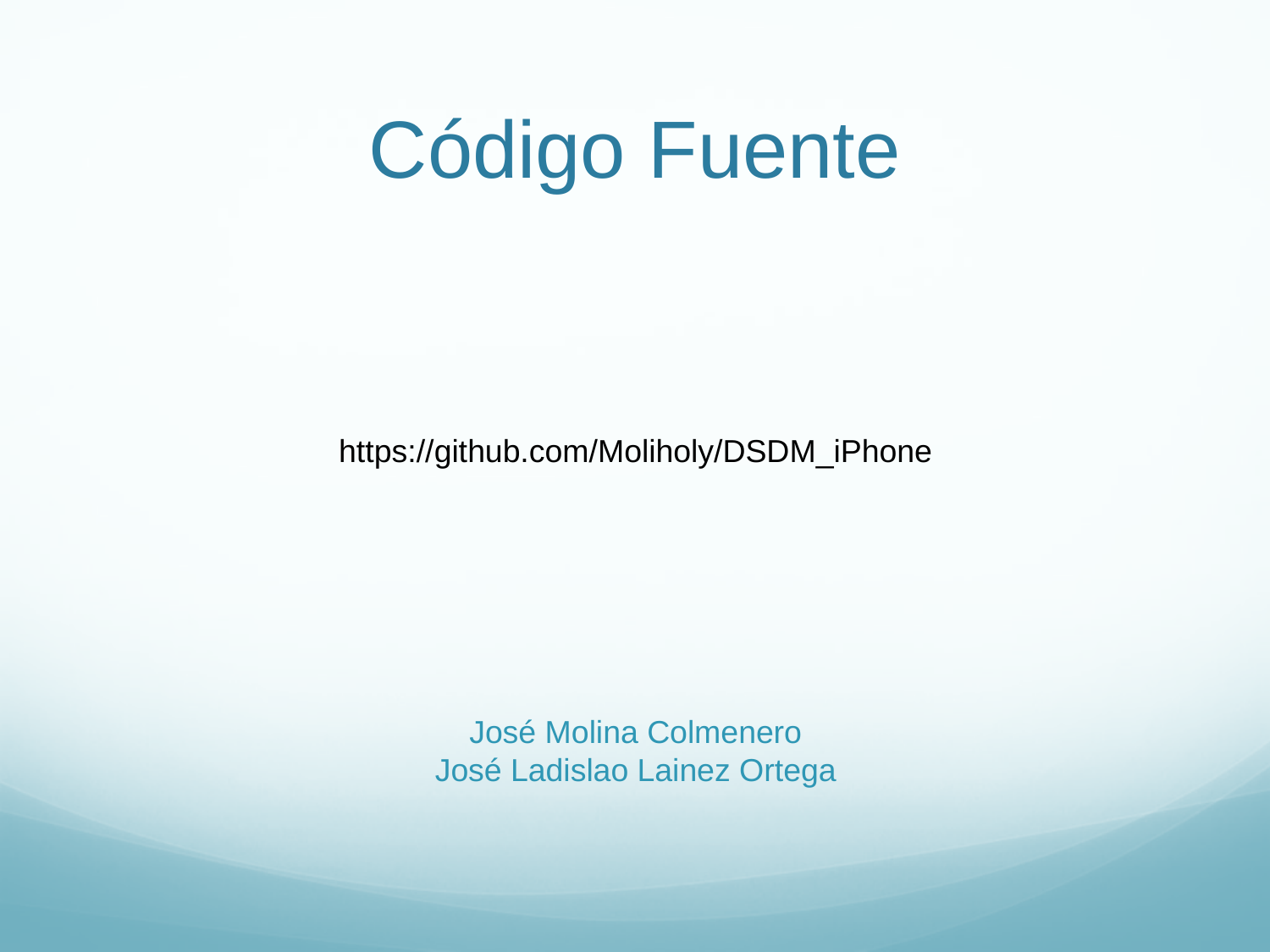

# Código Fuente
https://github.com/Moliholy/DSDM_iPhone
José Molina Colmenero
José Ladislao Lainez Ortega